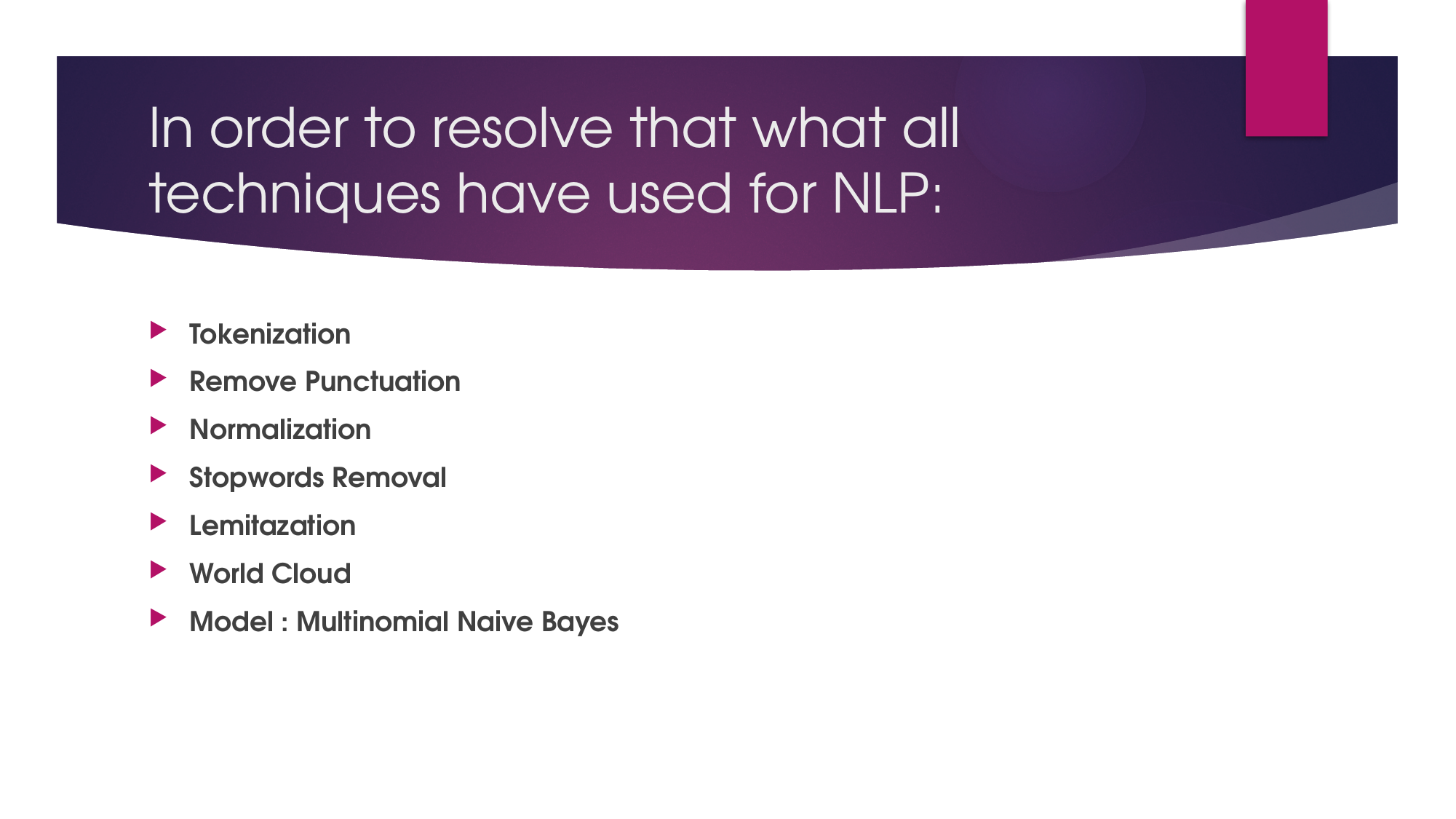

# In order to resolve that what all techniques have used for NLP:
Tokenization
Remove Punctuation
Normalization
Stopwords Removal
Lemitazation
World Cloud
Model : Multinomial Naive Bayes